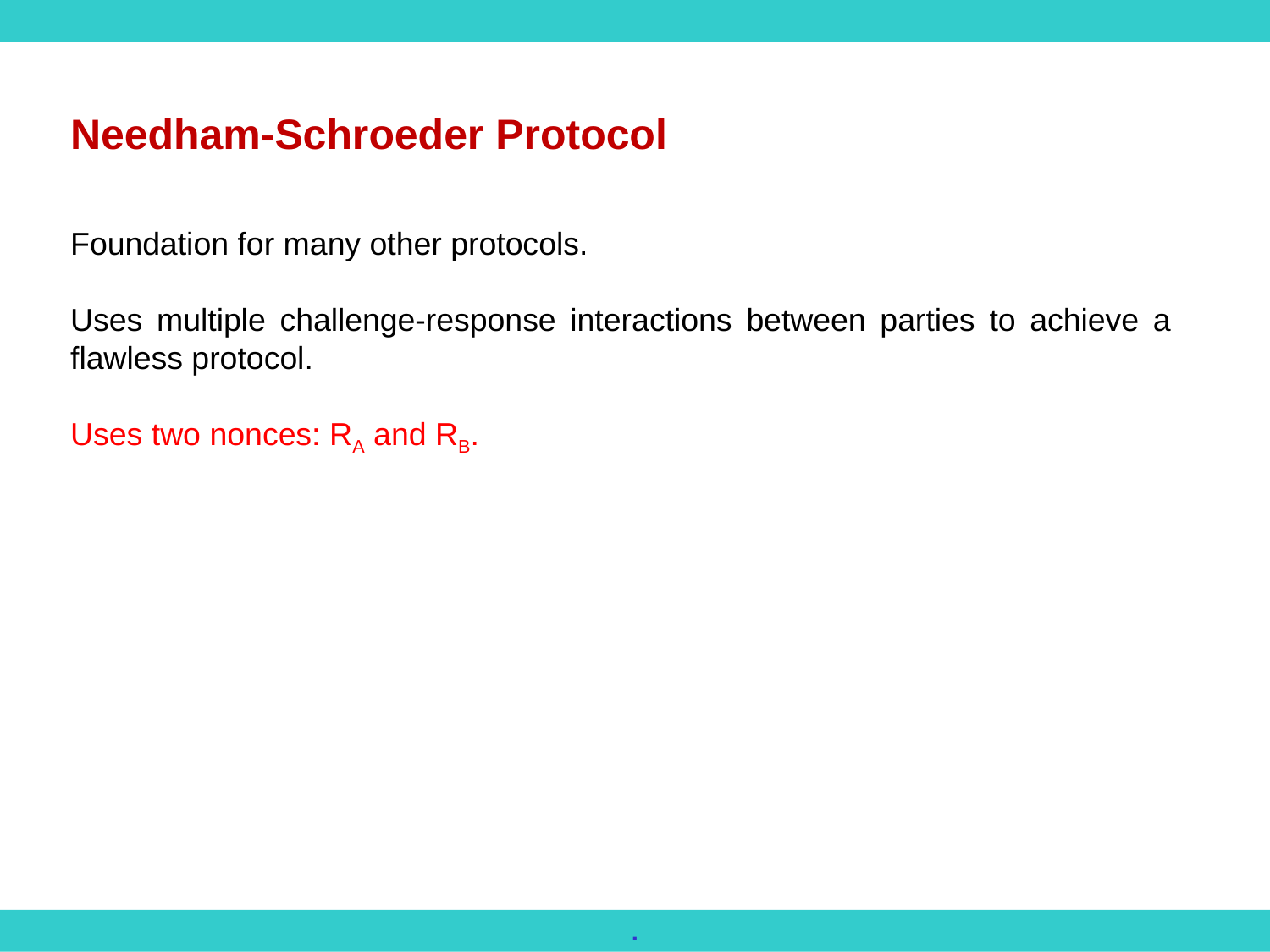

Needham-Schroeder Protocol
Foundation for many other protocols.

Uses multiple challenge-response interactions between parties to achieve a flawless protocol.

Uses two nonces: RA and RB.
.